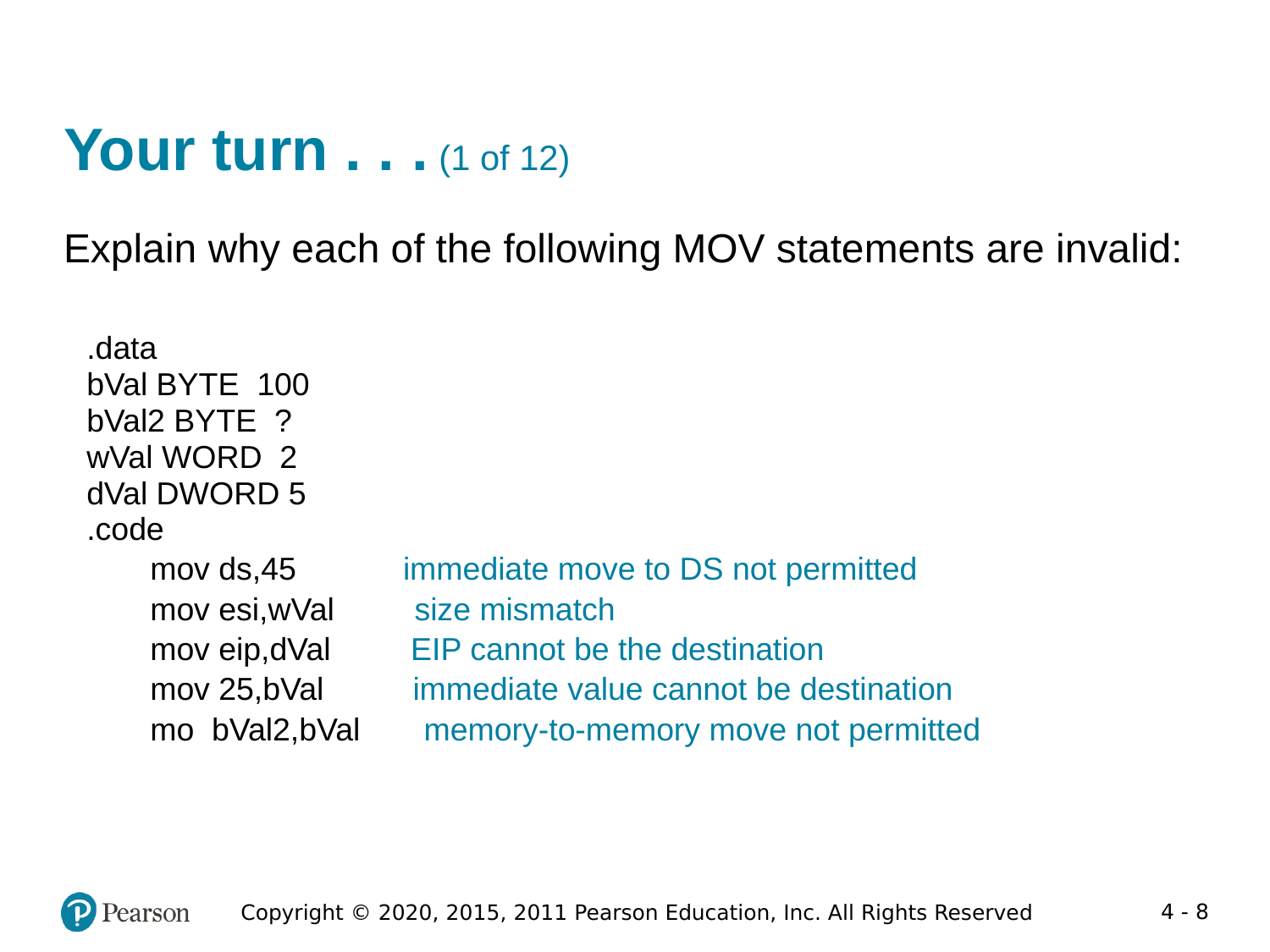

# Your turn . . . (1 of 12)
Explain why each of the following MOV statements are invalid:

.data
bVal BYTE  100
bVal2 BYTE  ?
wVal WORD  2
dVal DWORD 5
.code
	mov ds,45            immediate move to DS not permitted
	mov esi,wVal         size mismatch
	mov eip,dVal         EIP cannot be the destination
	mov 25,bVal          immediate value cannot be destination
	mo  bVal2,bVal      memory-to-memory move not permitted